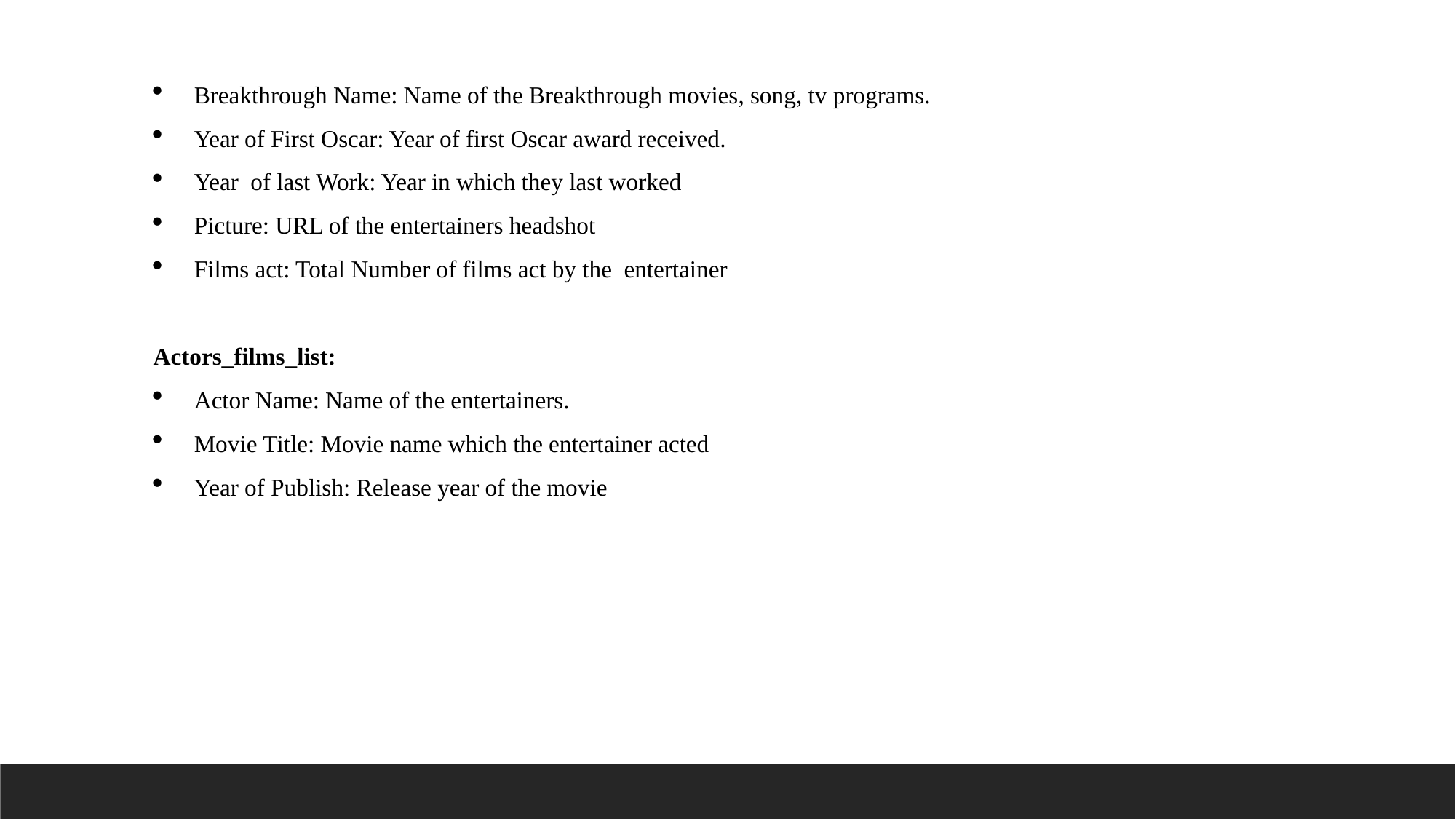

Breakthrough Name: Name of the Breakthrough movies, song, tv programs.
Year of First Oscar: Year of first Oscar award received.
Year  of last Work: Year in which they last worked
Picture: URL of the entertainers headshot
Films act: Total Number of films act by the  entertainer

Actors_films_list:
Actor Name: Name of the entertainers.
Movie Title: Movie name which the entertainer acted
Year of Publish: Release year of the movie